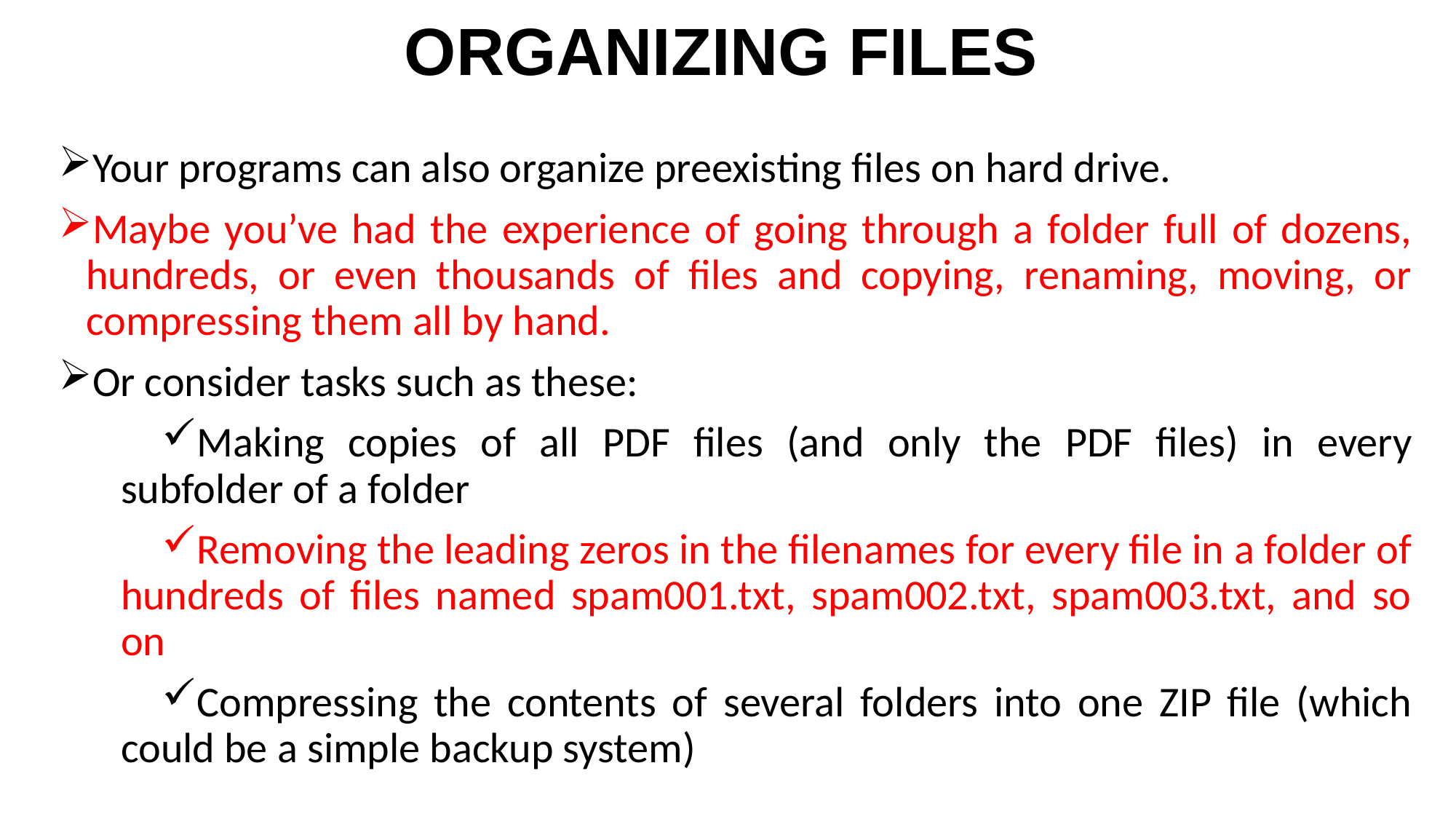

# ORGANIZING FILES
Your programs can also organize preexisting files on hard drive.
Maybe you’ve had the experience of going through a folder full of dozens, hundreds, or even thousands of files and copying, renaming, moving, or compressing them all by hand.
Or consider tasks such as these:
Making copies of all PDF files (and only the PDF files) in every subfolder of a folder
Removing the leading zeros in the filenames for every file in a folder of hundreds of files named spam001.txt, spam002.txt, spam003.txt, and so on
Compressing the contents of several folders into one ZIP file (which could be a simple backup system)